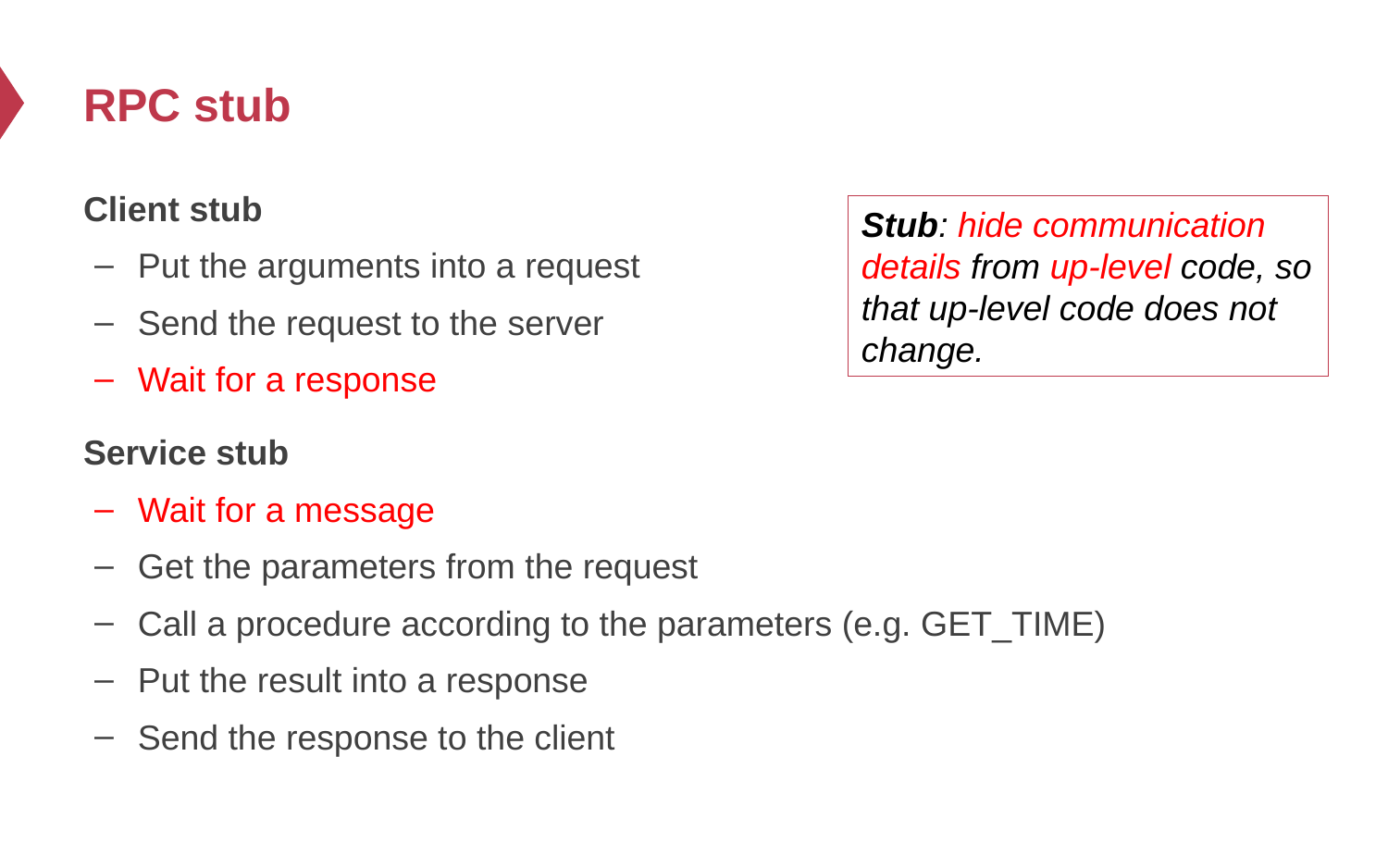

# RPC stub
Client stub
Put the arguments into a request
Send the request to the server
Wait for a response
Service stub
Wait for a message
Get the parameters from the request
Call a procedure according to the parameters (e.g. GET_TIME)
Put the result into a response
Send the response to the client

Stub: hide communication details from up-level code, so that up-level code does not change.
14